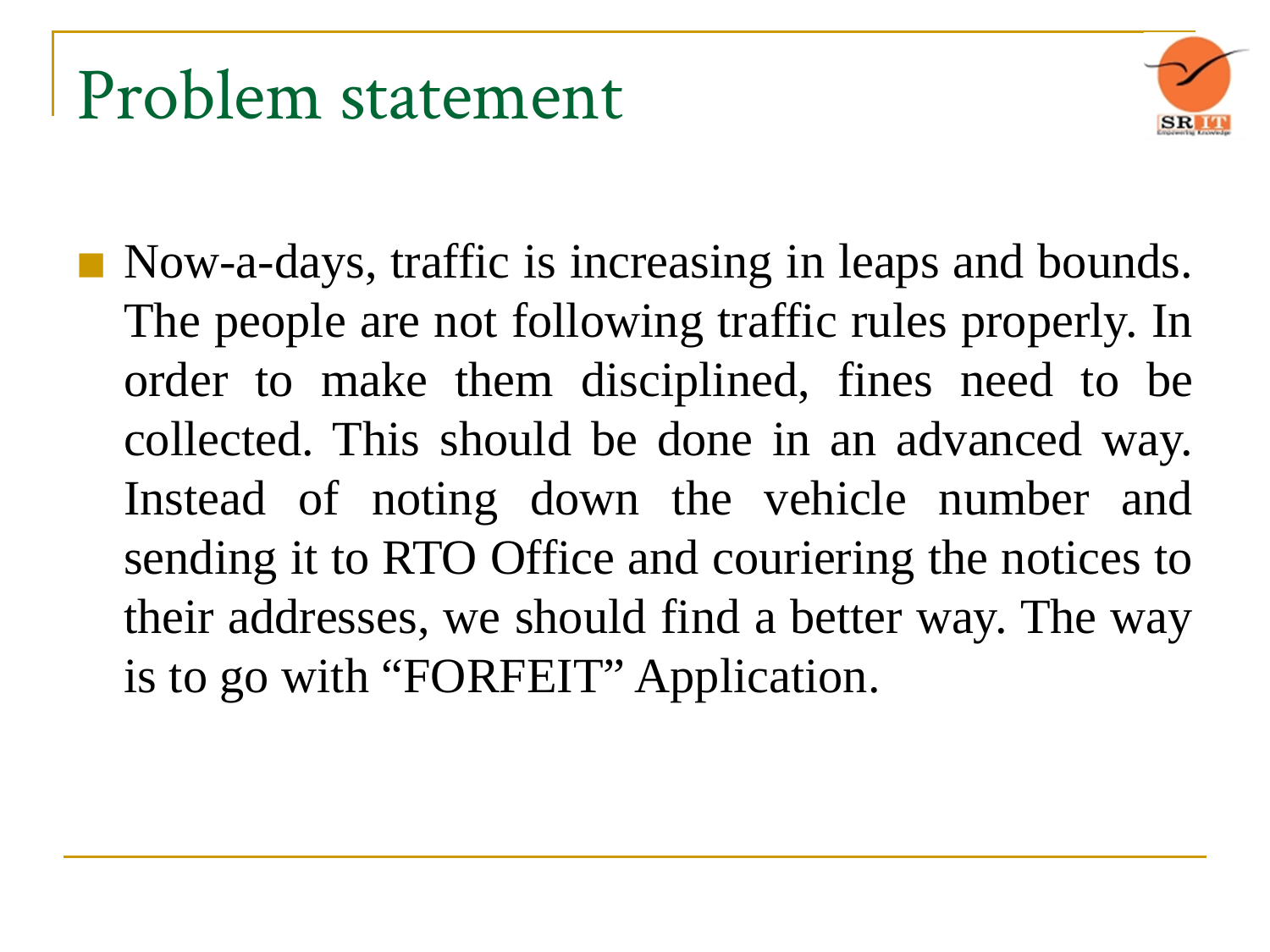

# Problem statement
Now-a-days, traffic is increasing in leaps and bounds. The people are not following traffic rules properly. In order to make them disciplined, fines need to be collected. This should be done in an advanced way. Instead of noting down the vehicle number and sending it to RTO Office and couriering the notices to their addresses, we should find a better way. The way is to go with “FORFEIT” Application.